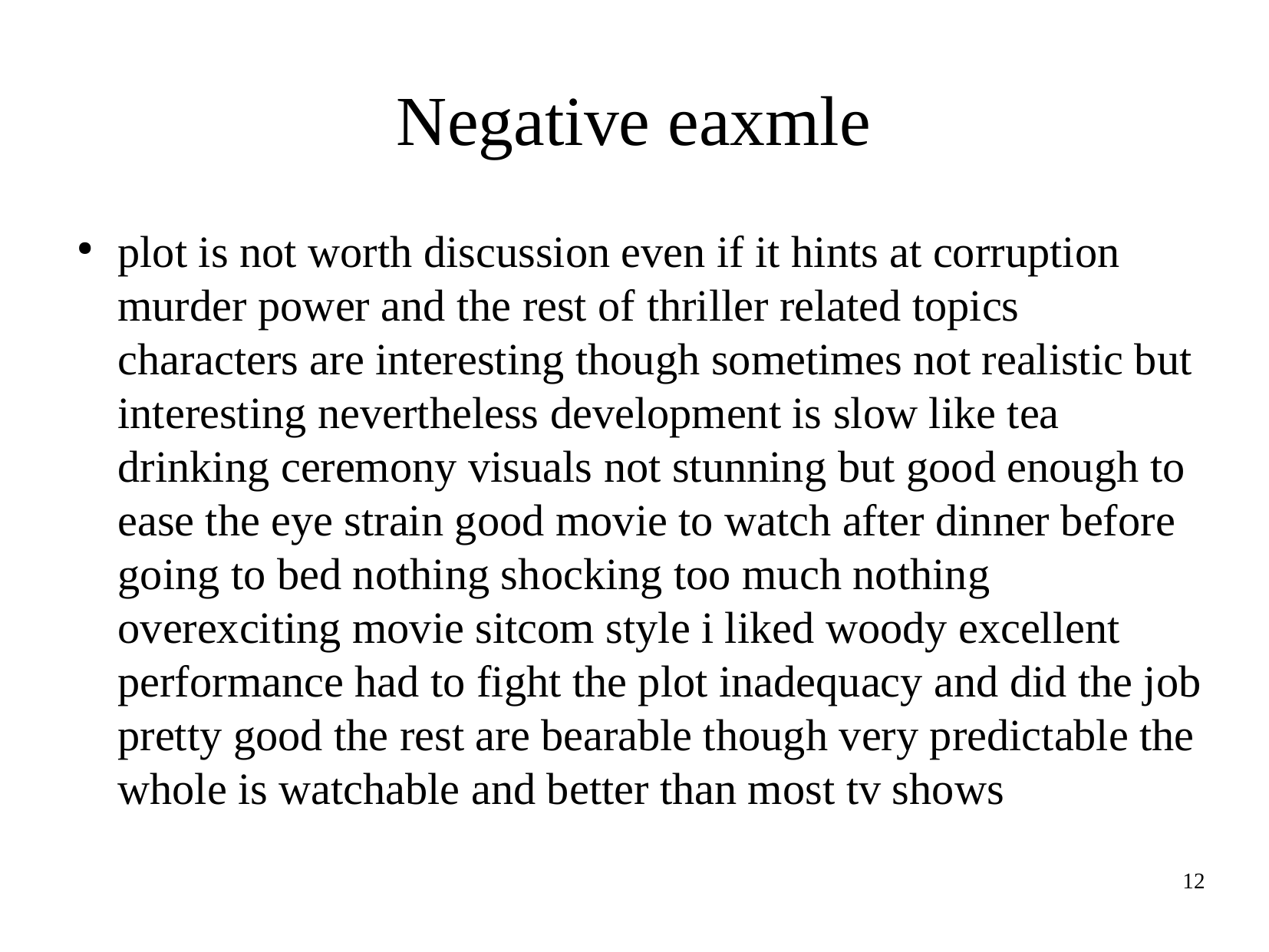

Negative eaxmle
plot is not worth discussion even if it hints at corruption murder power and the rest of thriller related topics characters are interesting though sometimes not realistic but interesting nevertheless development is slow like tea drinking ceremony visuals not stunning but good enough to ease the eye strain good movie to watch after dinner before going to bed nothing shocking too much nothing overexciting movie sitcom style i liked woody excellent performance had to fight the plot inadequacy and did the job pretty good the rest are bearable though very predictable the whole is watchable and better than most tv shows
12